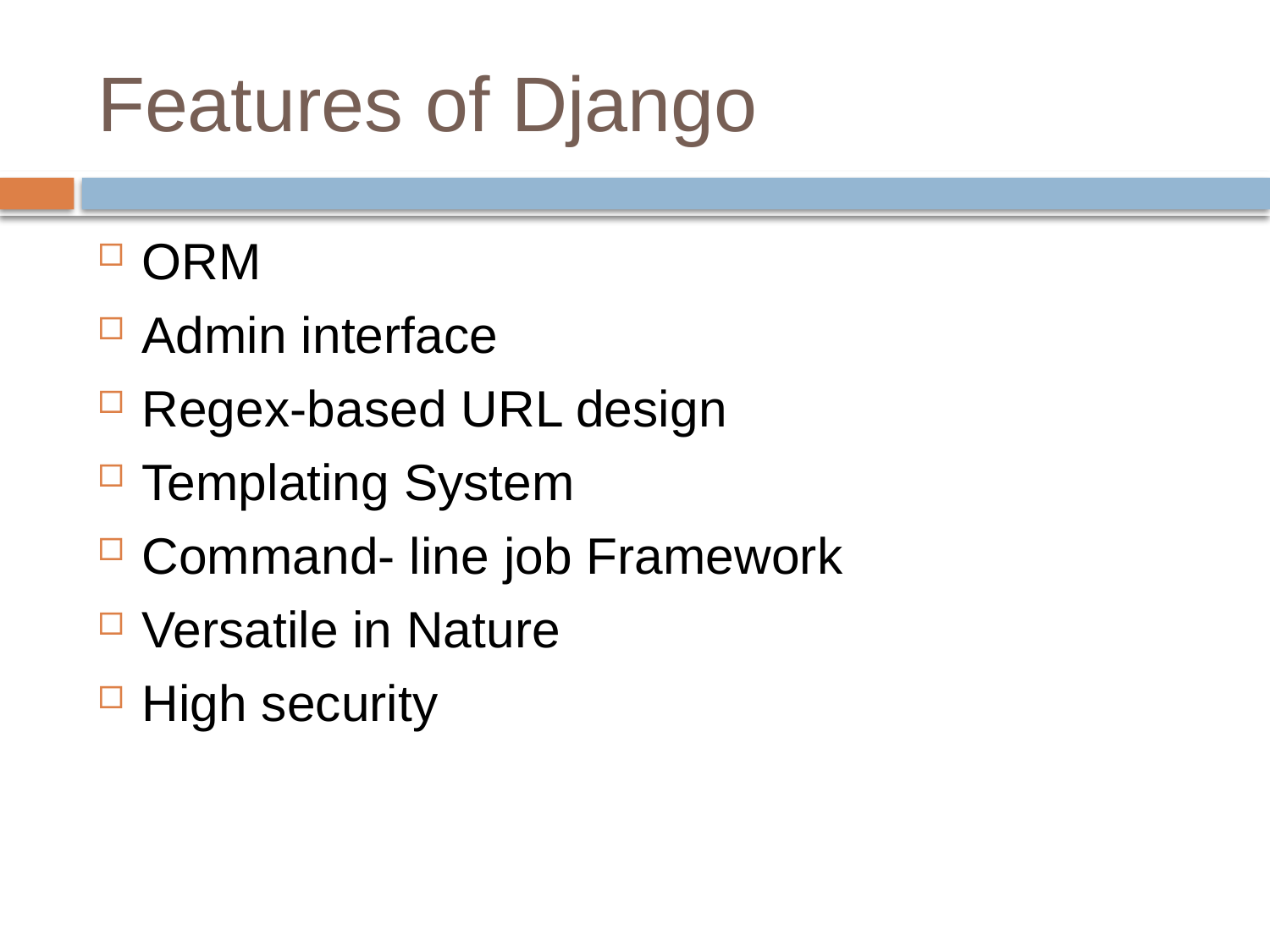

# Features of Django
ORM
Admin interface
Regex-based URL design
Templating System
Command- line job Framework
Versatile in Nature
High security